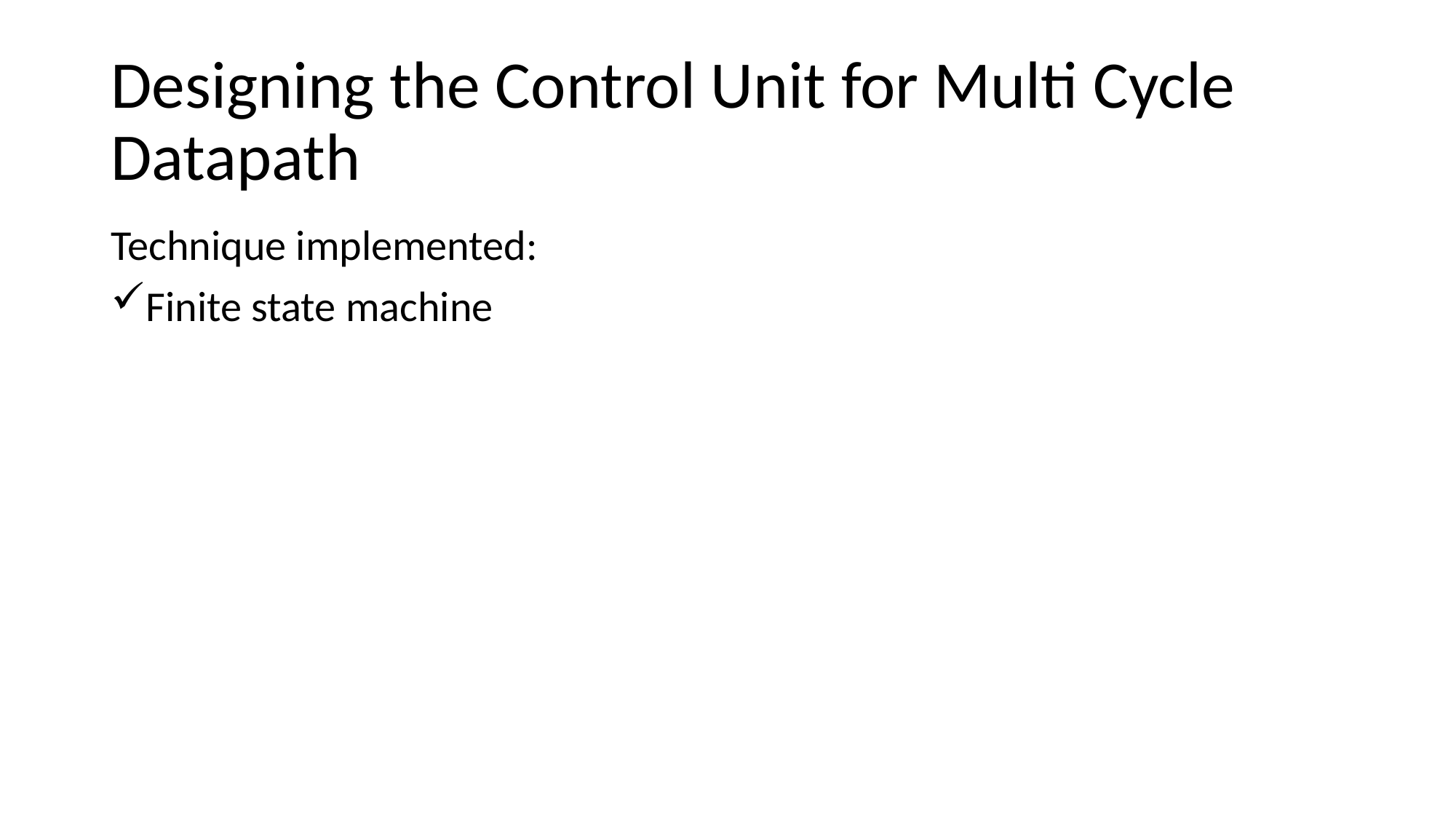

# Designing the Control Unit for Multi Cycle Datapath
Technique implemented:
Finite state machine